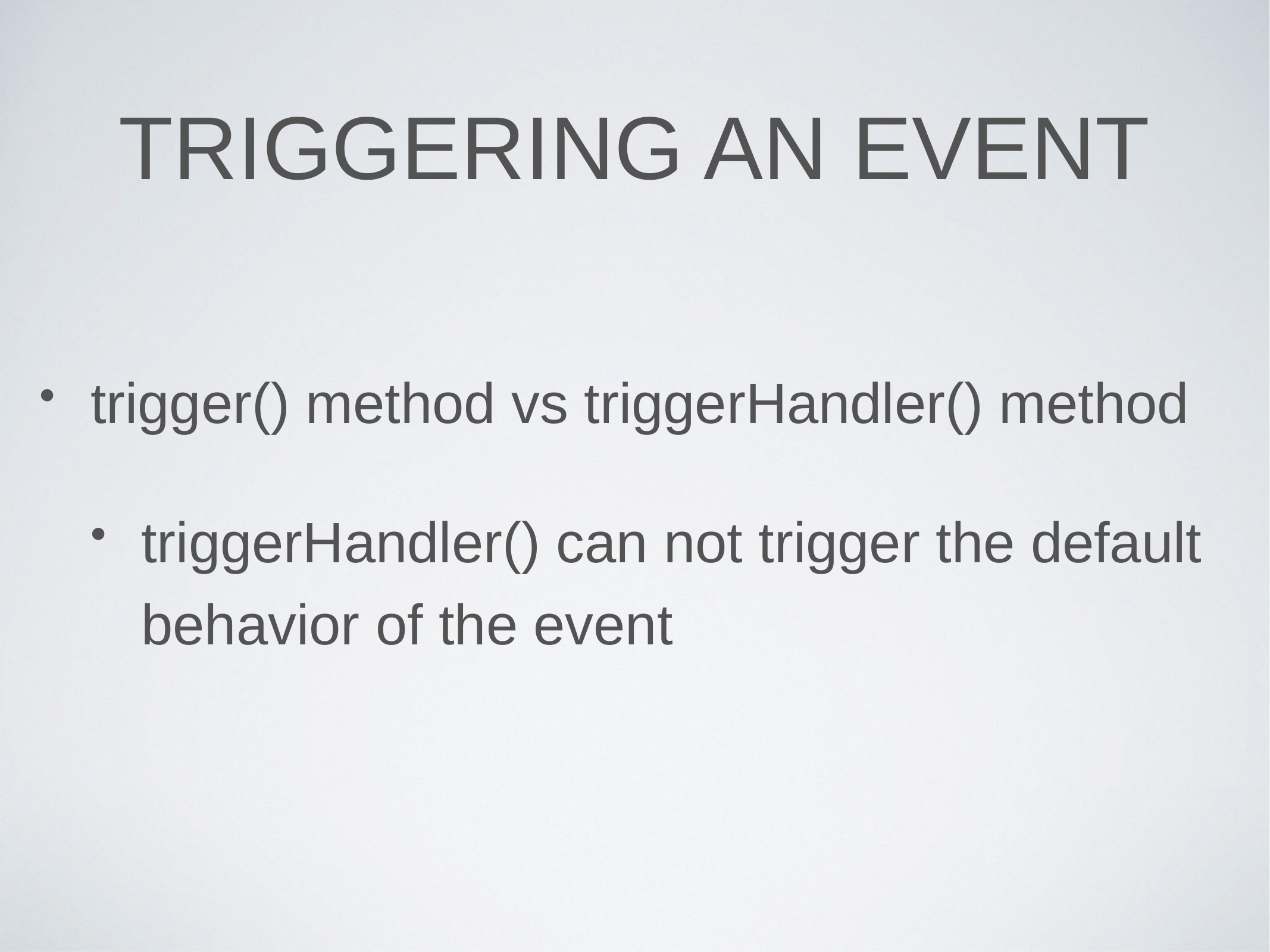

# Triggering an Event
trigger() method vs triggerHandler() method
triggerHandler() can not trigger the default behavior of the event